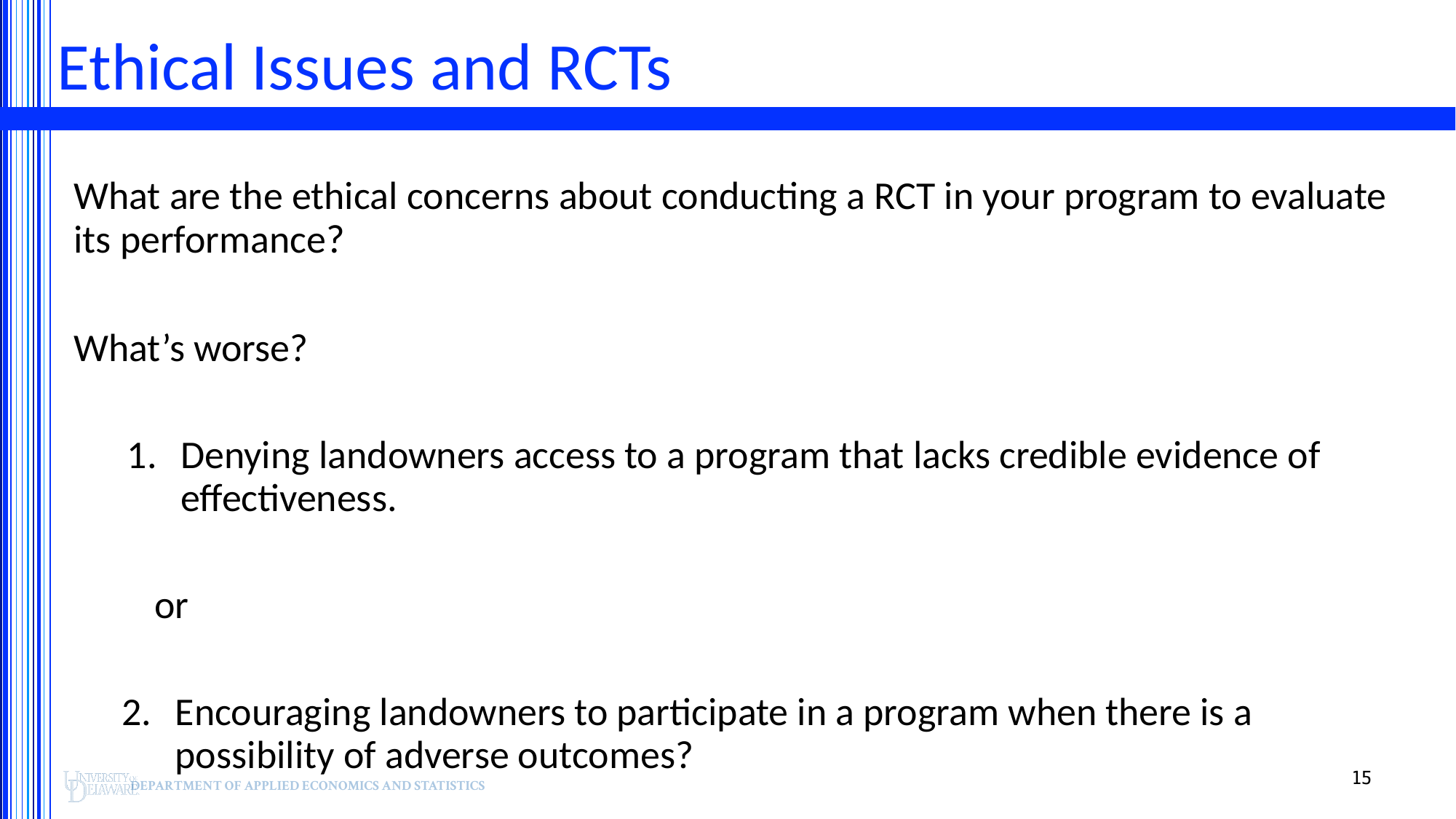

# Ethical Issues and RCTs
What are the ethical concerns about conducting a RCT in your program to evaluate its performance?

What’s worse?

Denying landowners access to a program that lacks credible evidence of effectiveness.

				or

Encouraging landowners to participate in a program when there is a possibility of adverse outcomes?

15